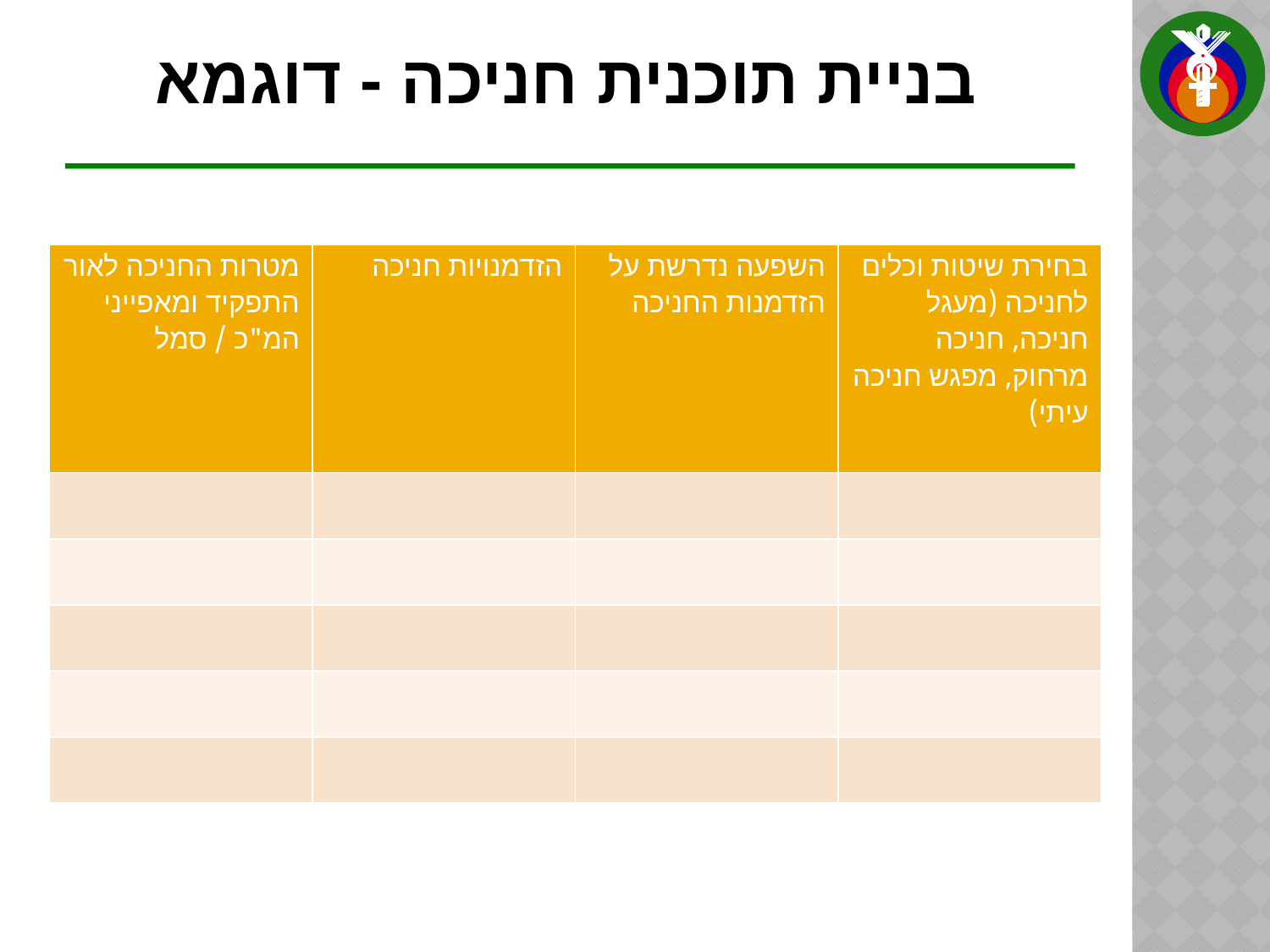

# בניית תוכנית חניכה - דוגמא
| מטרות החניכה לאור התפקיד ומאפייני המ"כ / סמל | הזדמנויות חניכה | השפעה נדרשת על הזדמנות החניכה | בחירת שיטות וכלים לחניכה (מעגל חניכה, חניכה מרחוק, מפגש חניכה עיתי) |
| --- | --- | --- | --- |
|  |  |  |  |
|  |  |  |  |
|  |  |  |  |
|  |  |  |  |
|  |  |  |  |